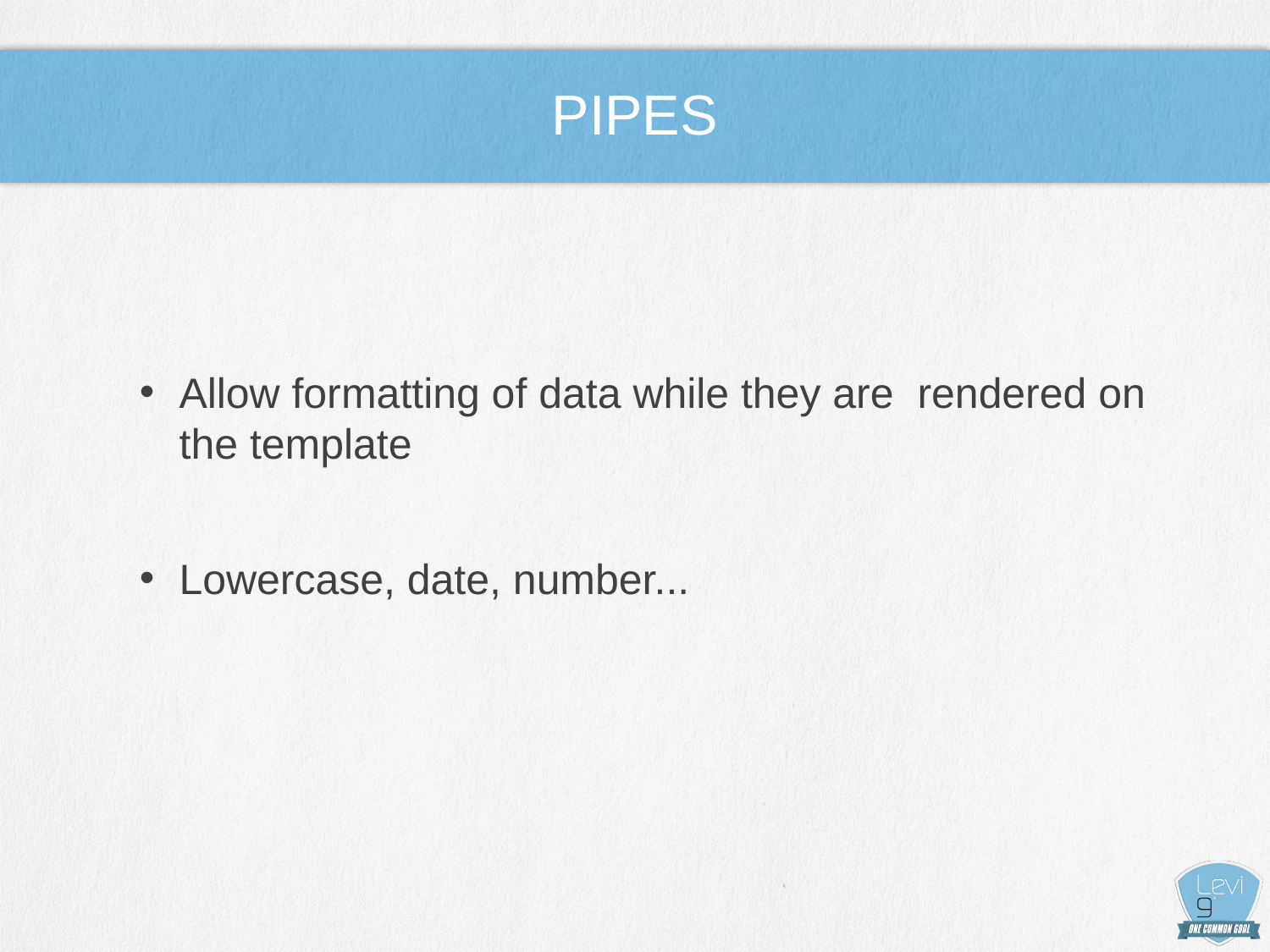

# Pipes

Allow formatting of data while they are  rendered on the template

Lowercase, date, number...